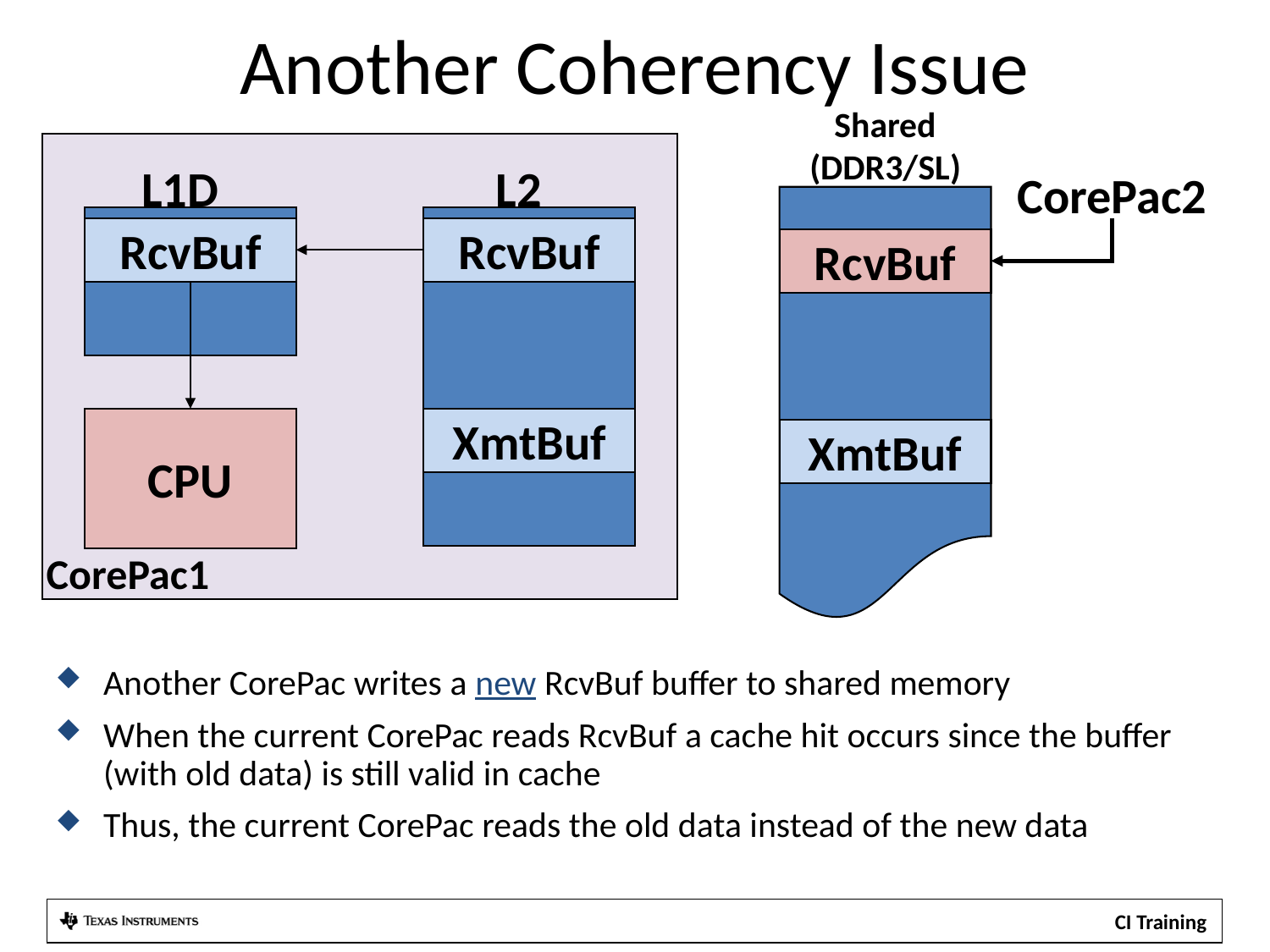

# Another Coherency Issue
Shared
(DDR3/SL)

L1D
L2
CorePac2

RcvBuf
RcvBuf
RcvBuf
CPU
XmtBuf
XmtBuf
CorePac1
Another CorePac writes a new RcvBuf buffer to shared memory
When the current CorePac reads RcvBuf a cache hit occurs since the buffer (with old data) is still valid in cache
Thus, the current CorePac reads the old data instead of the new data